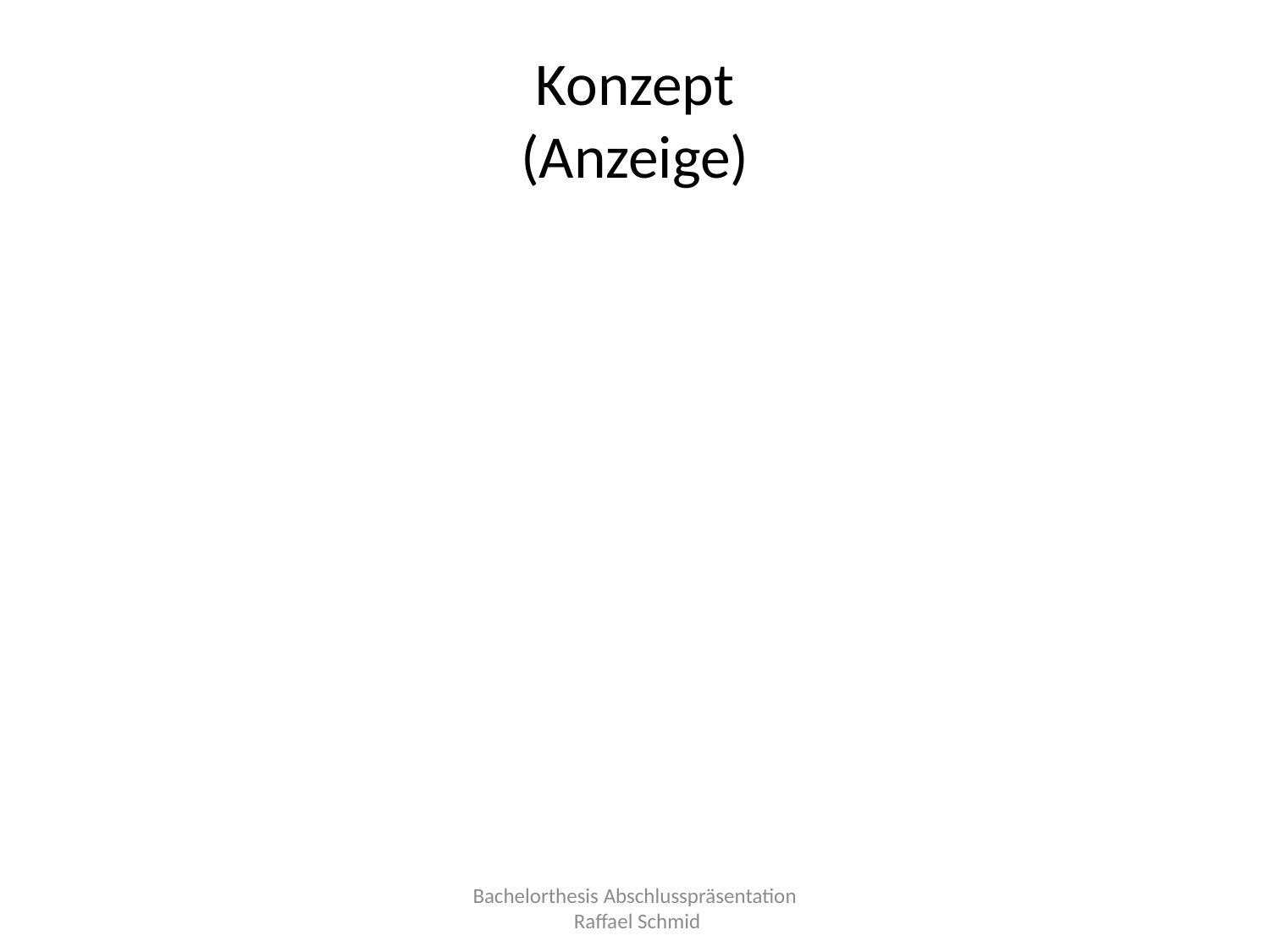

# Konzept (Anzeige)

Bachelorthesis Abschlusspräsentation
 Raffael Schmid